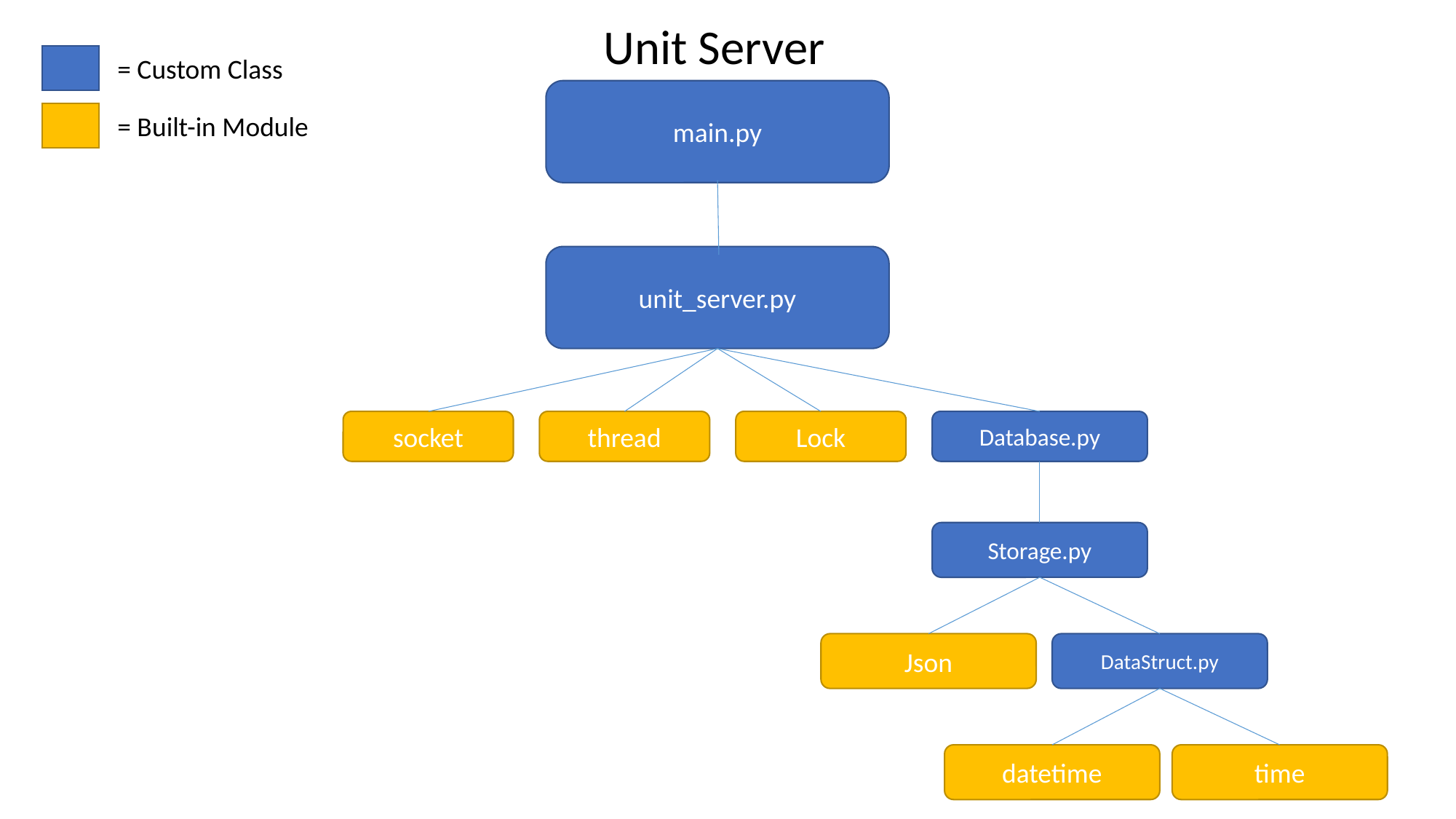

Unit Server

= Custom Class

= Built-in Module
main.py
unit_server.py
socket
thread
Lock
Database.py
Storage.py
Json
DataStruct.py
datetime
time